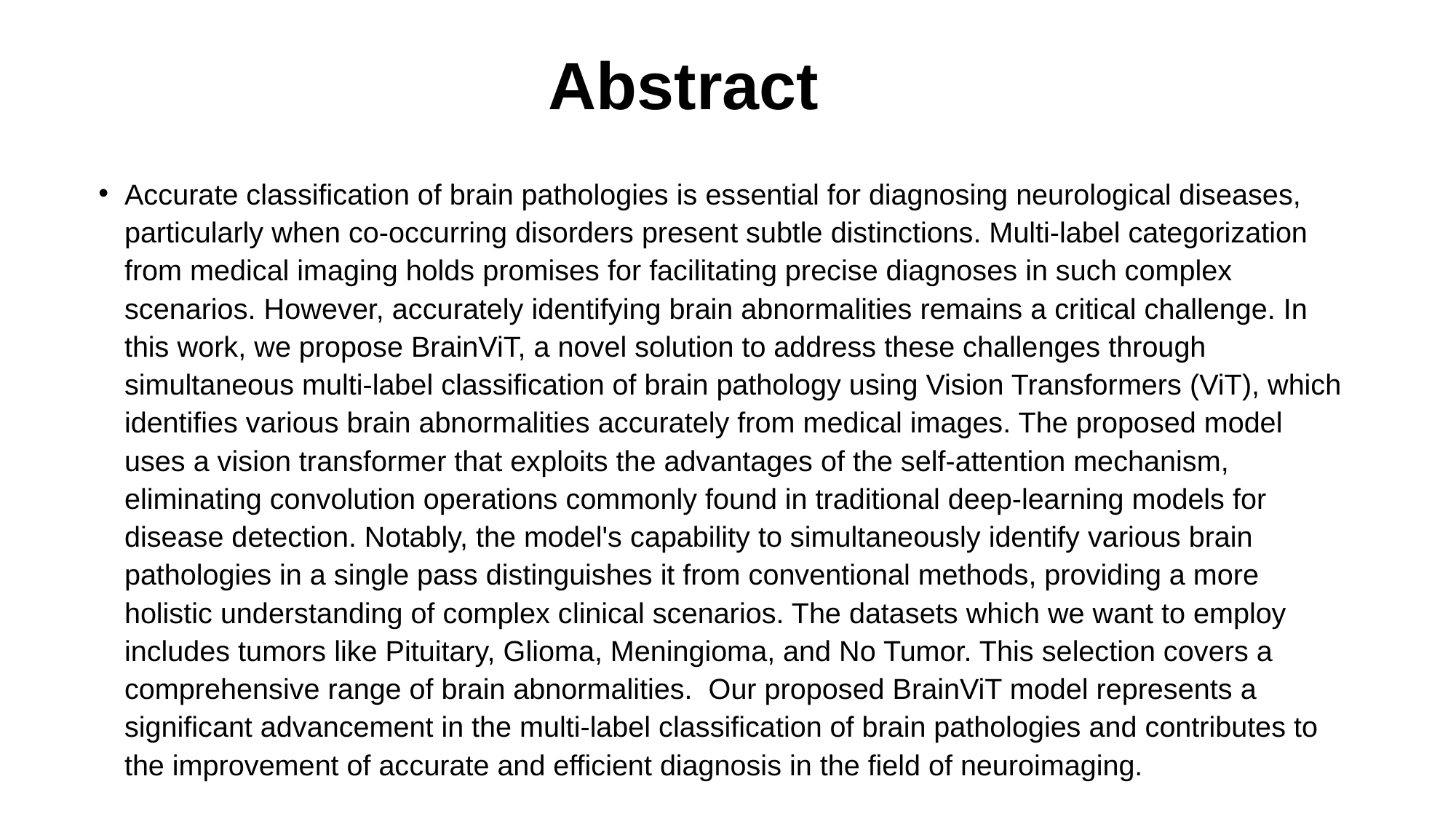

# Abstract
Accurate classification of brain pathologies is essential for diagnosing neurological diseases, particularly when co-occurring disorders present subtle distinctions. Multi-label categorization from medical imaging holds promises for facilitating precise diagnoses in such complex scenarios. However, accurately identifying brain abnormalities remains a critical challenge. In this work, we propose BrainViT, a novel solution to address these challenges through simultaneous multi-label classification of brain pathology using Vision Transformers (ViT), which identifies various brain abnormalities accurately from medical images. The proposed model uses a vision transformer that exploits the advantages of the self-attention mechanism, eliminating convolution operations commonly found in traditional deep-learning models for disease detection. Notably, the model's capability to simultaneously identify various brain pathologies in a single pass distinguishes it from conventional methods, providing a more holistic understanding of complex clinical scenarios. The datasets which we want to employ includes tumors like Pituitary, Glioma, Meningioma, and No Tumor. This selection covers a comprehensive range of brain abnormalities.  Our proposed BrainViT model represents a significant advancement in the multi-label classification of brain pathologies and contributes to the improvement of accurate and efficient diagnosis in the field of neuroimaging.